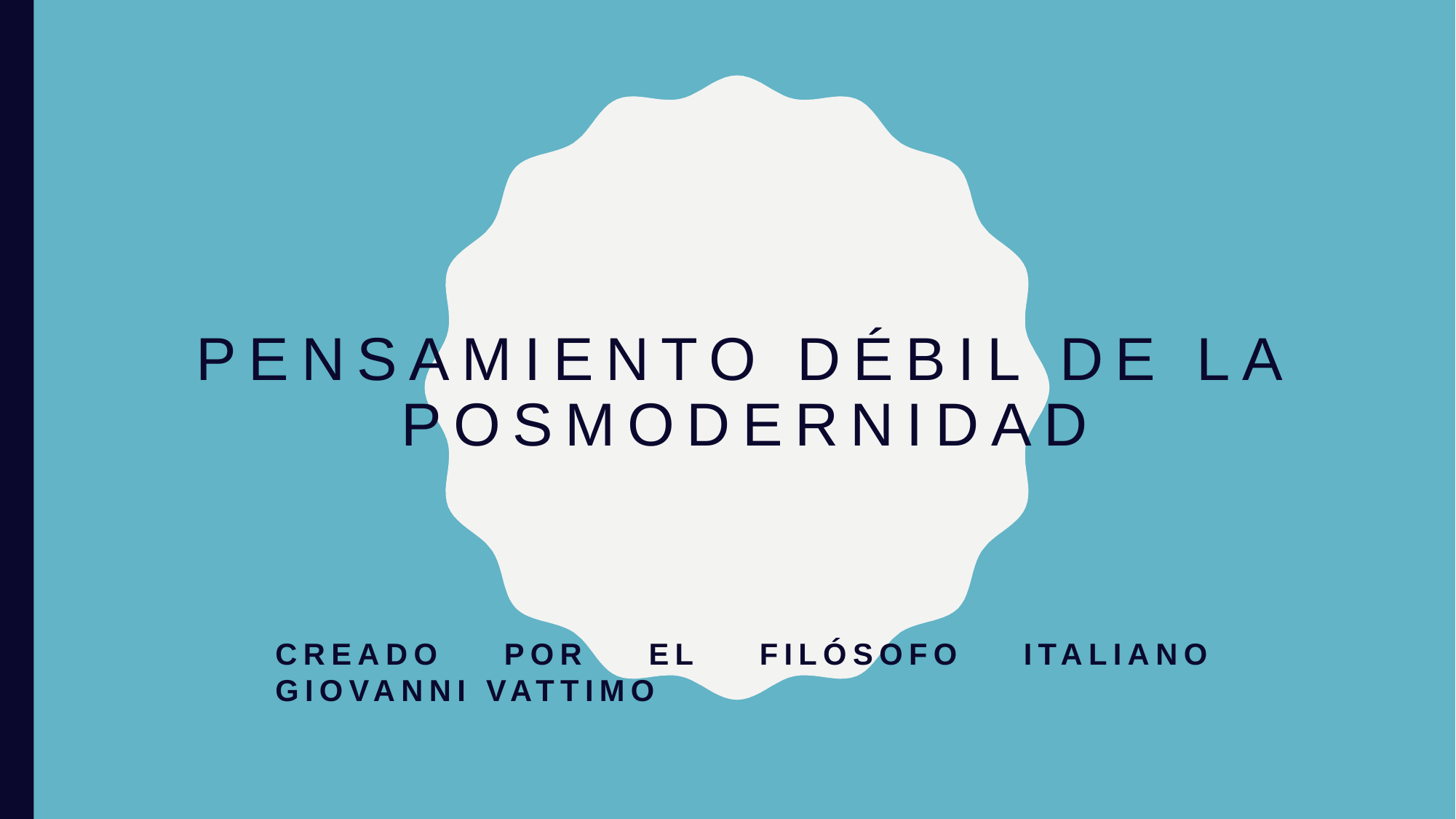

# Pensamiento débil de la posmodernidad
Creado por el filósofo italiano Giovanni vattimo